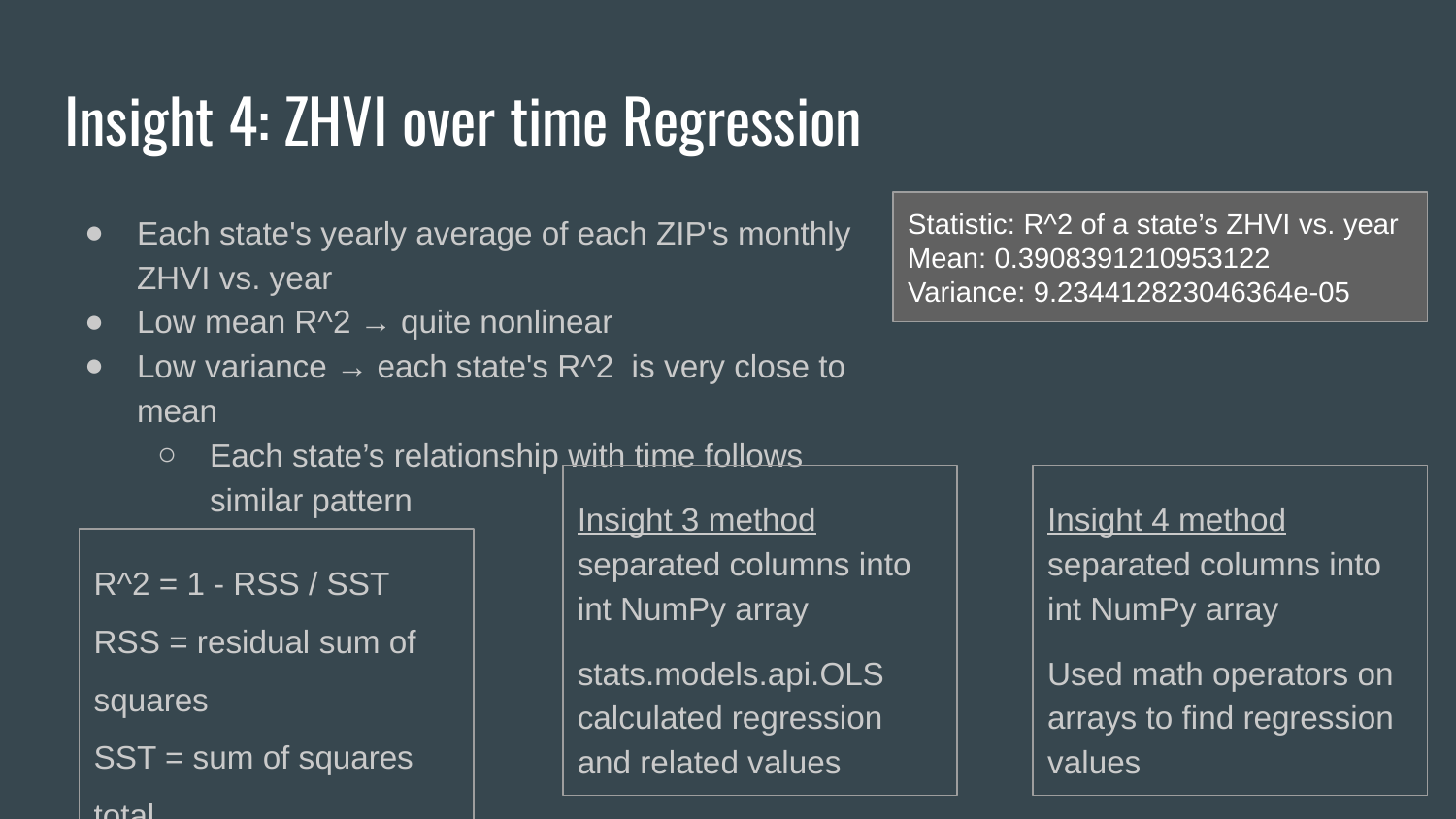

# Insight 4: ZHVI over time Regression
Each state's yearly average of each ZIP's monthly ZHVI vs. year
Low mean R^2 → quite nonlinear
Low variance → each state's R^2  is very close to mean
Each state’s relationship with time follows similar pattern
Statistic: R^2 of a state’s ZHVI vs. year
Mean: 0.3908391210953122
Variance: 9.234412823046364e-05
Insight 3 method
separated columns into int NumPy array
stats.models.api.OLS calculated regression and related values
Insight 4 method
separated columns into int NumPy array
Used math operators on arrays to find regression values
R^2 = 1 - RSS / SST
RSS = residual sum of squares
SST = sum of squares total